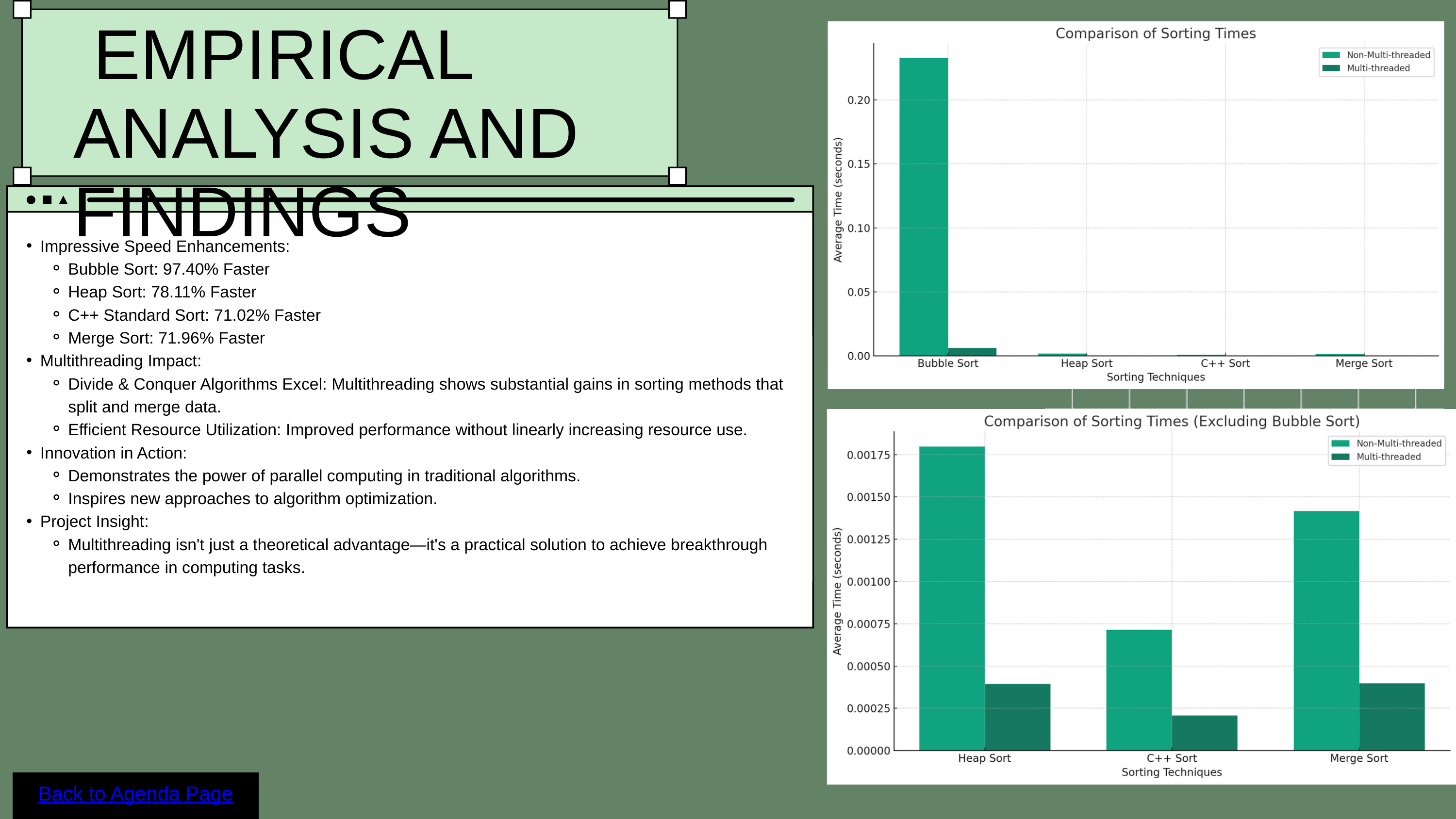

EMPIRICAL ANALYSIS AND FINDINGS

Impressive Speed Enhancements:
Bubble Sort: 97.40% Faster
Heap Sort: 78.11% Faster
C++ Standard Sort: 71.02% Faster
Merge Sort: 71.96% Faster
Multithreading Impact:
Divide & Conquer Algorithms Excel: Multithreading shows substantial gains in sorting methods that split and merge data.
Efficient Resource Utilization: Improved performance without linearly increasing resource use.
Innovation in Action:
Demonstrates the power of parallel computing in traditional algorithms.
Inspires new approaches to algorithm optimization.
Project Insight:
Multithreading isn't just a theoretical advantage—it's a practical solution to achieve breakthrough performance in computing tasks.

Back to Agenda Page